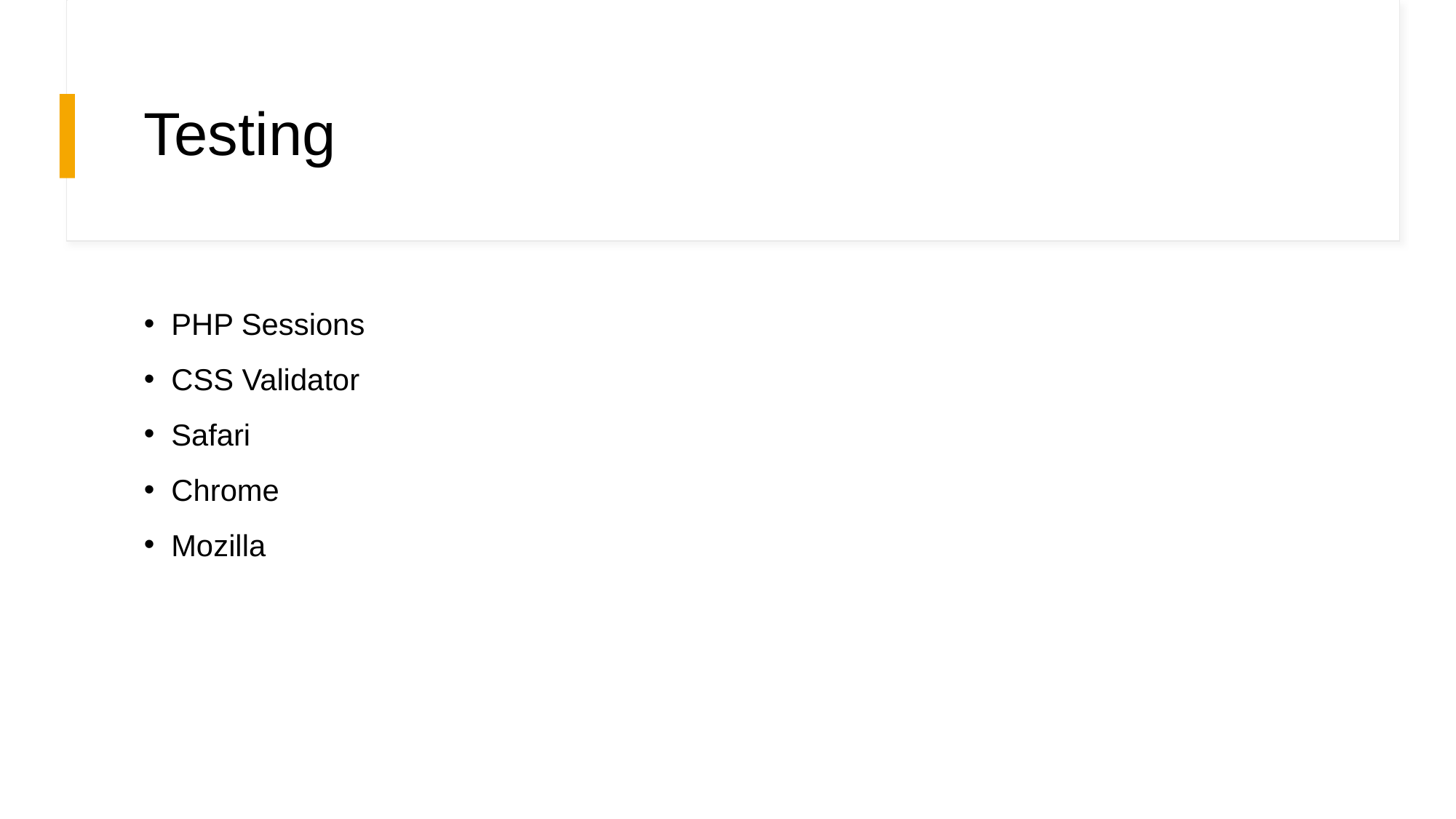

# Testing
PHP Sessions
CSS Validator
Safari
Chrome
Mozilla